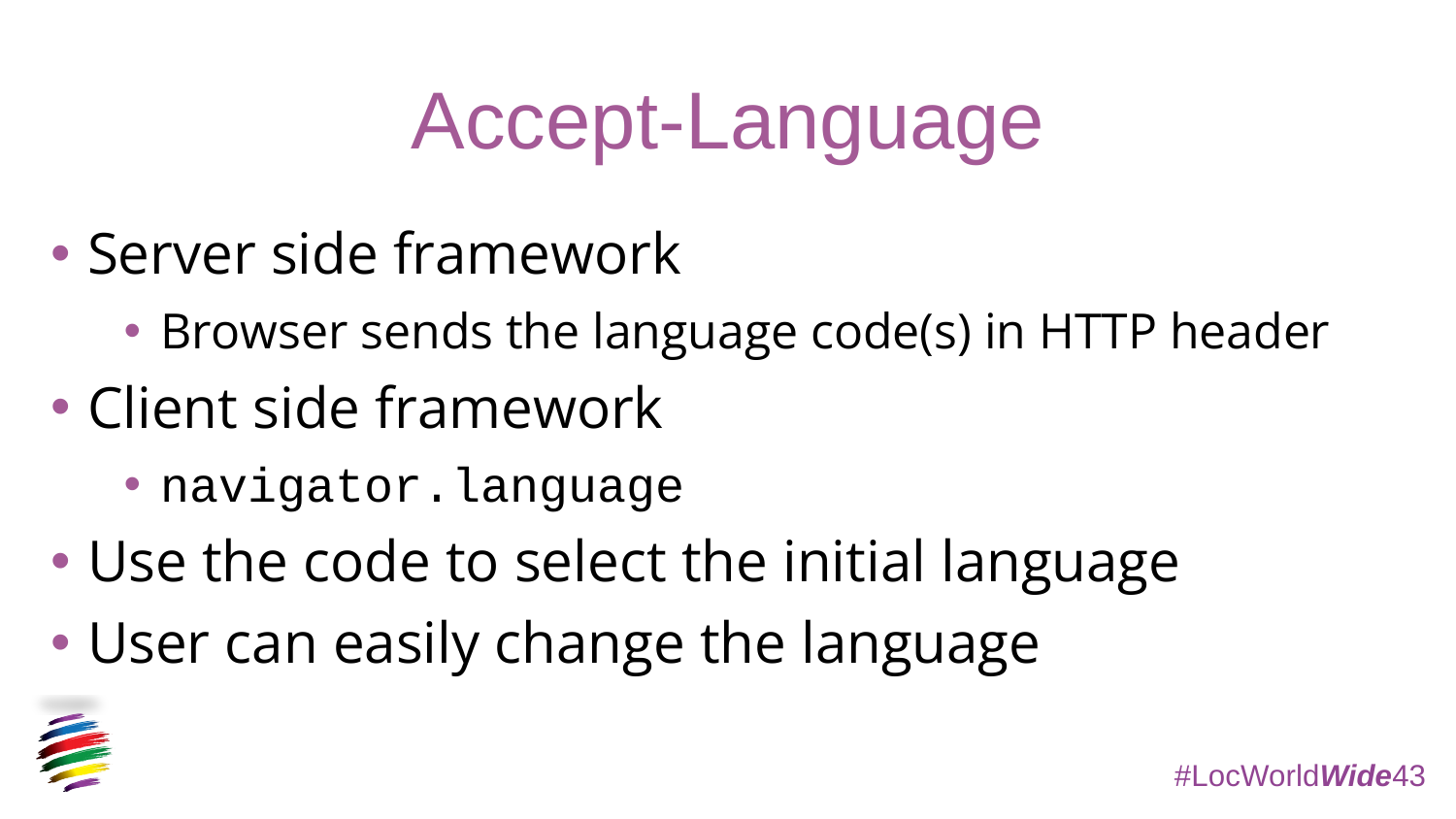

# Accept-Language
Server side framework
Browser sends the language code(s) in HTTP header
Client side framework
navigator.language
Use the code to select the initial language
User can easily change the language